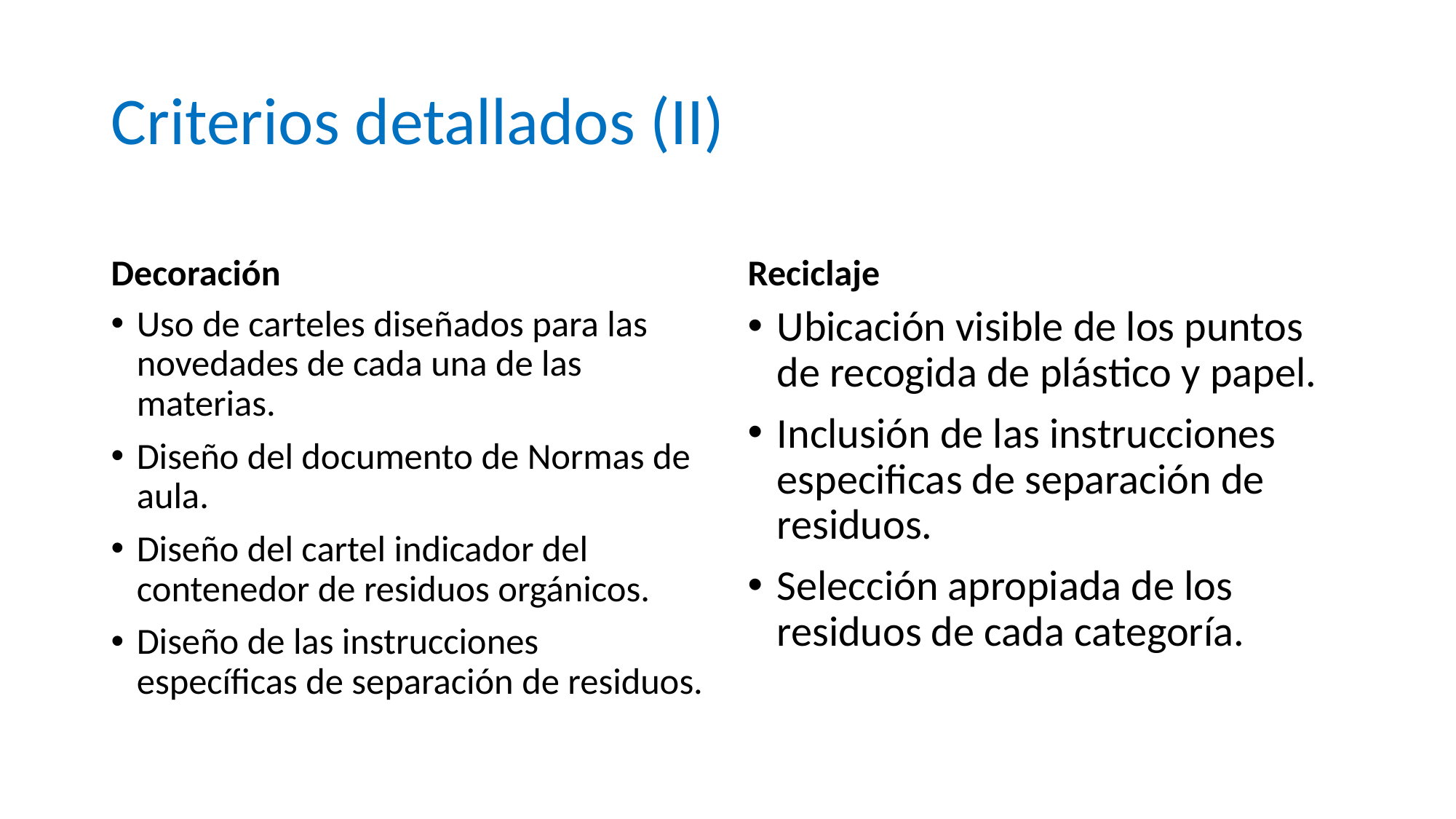

# Criterios detallados (II)
Decoración
Reciclaje
Uso de carteles diseñados para las novedades de cada una de las materias.
Diseño del documento de Normas de aula.
Diseño del cartel indicador del contenedor de residuos orgánicos.
Diseño de las instrucciones específicas de separación de residuos.
Ubicación visible de los puntos de recogida de plástico y papel.
Inclusión de las instrucciones especificas de separación de residuos.
Selección apropiada de los residuos de cada categoría.